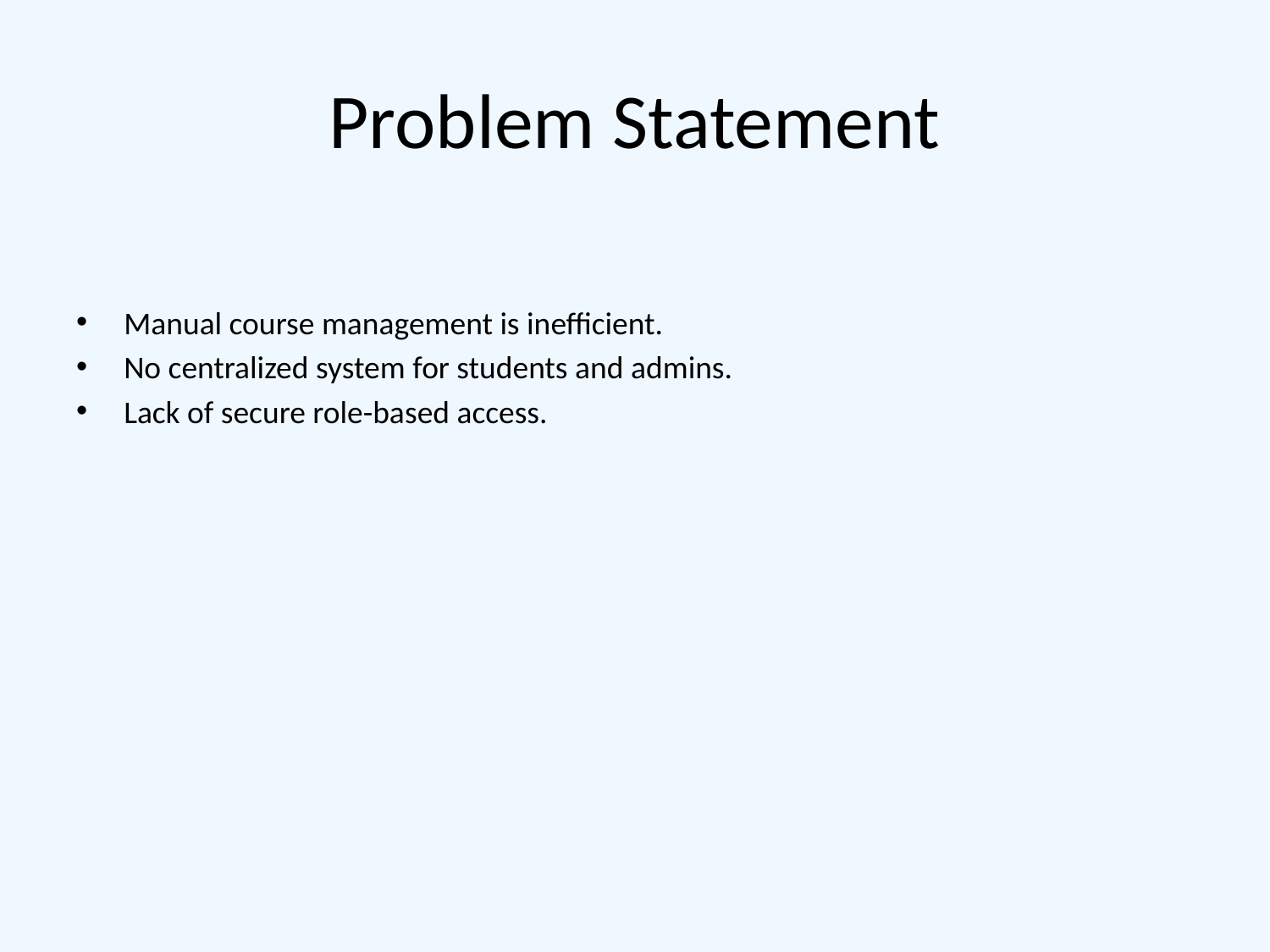

# Problem Statement

Manual course management is inefficient.
No centralized system for students and admins.
Lack of secure role-based access.